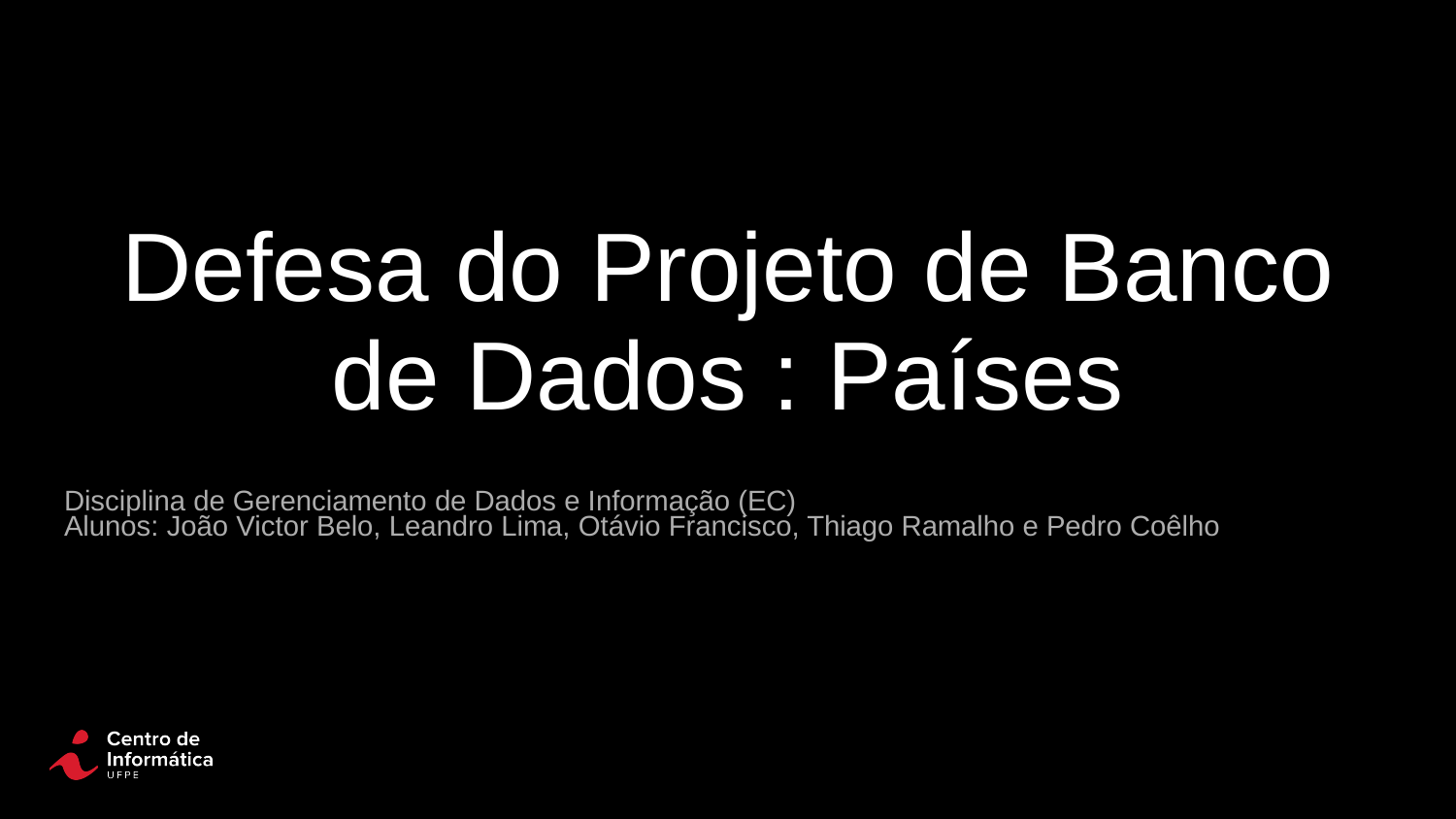

# Defesa do Projeto de Banco de Dados : Países
Disciplina de Gerenciamento de Dados e Informação (EC)
Alunos: João Victor Belo, Leandro Lima, Otávio Francisco, Thiago Ramalho e Pedro Coêlho